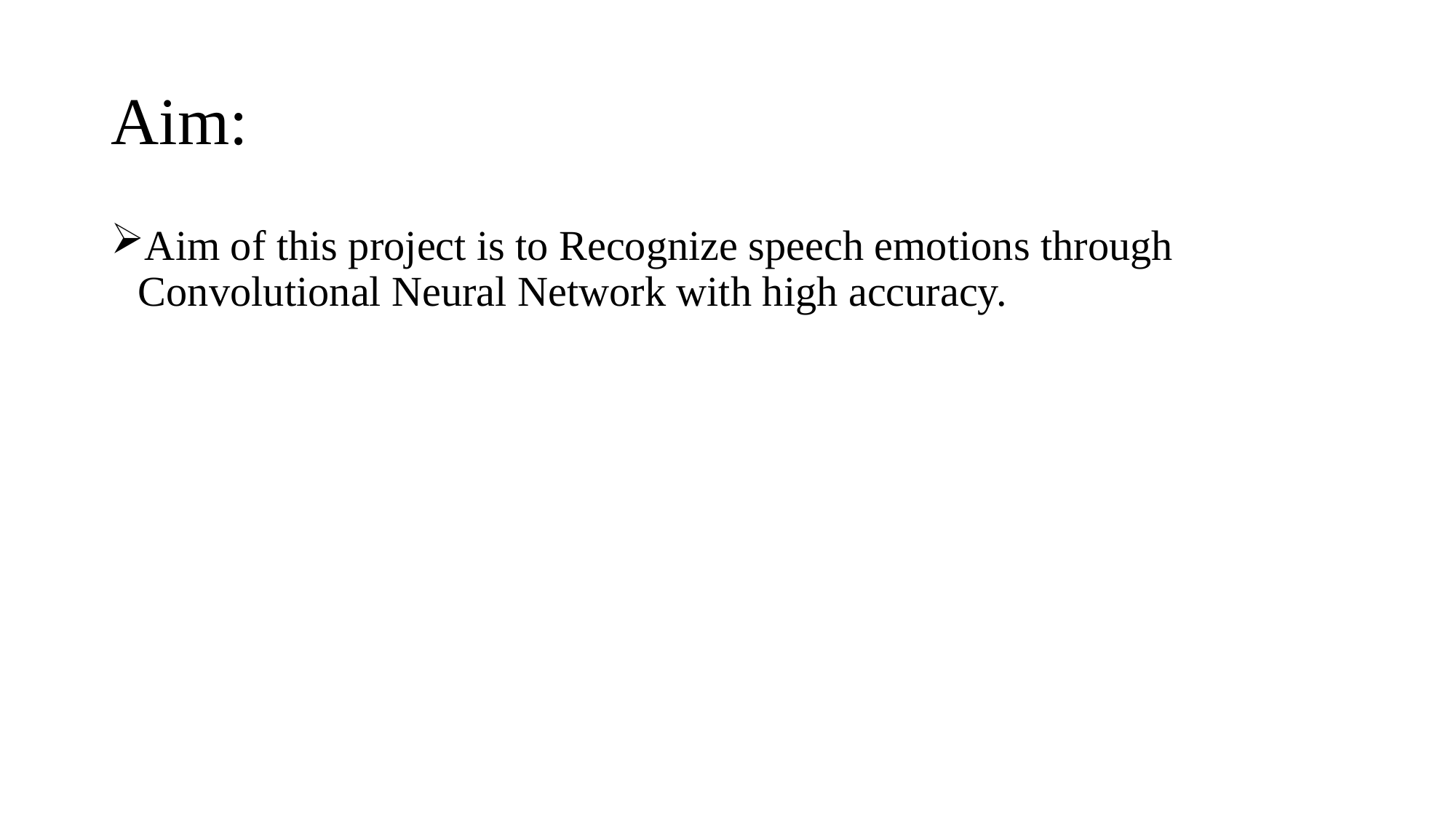

# Aim:
Aim of this project is to Recognize speech emotions through Convolutional Neural Network with high accuracy.